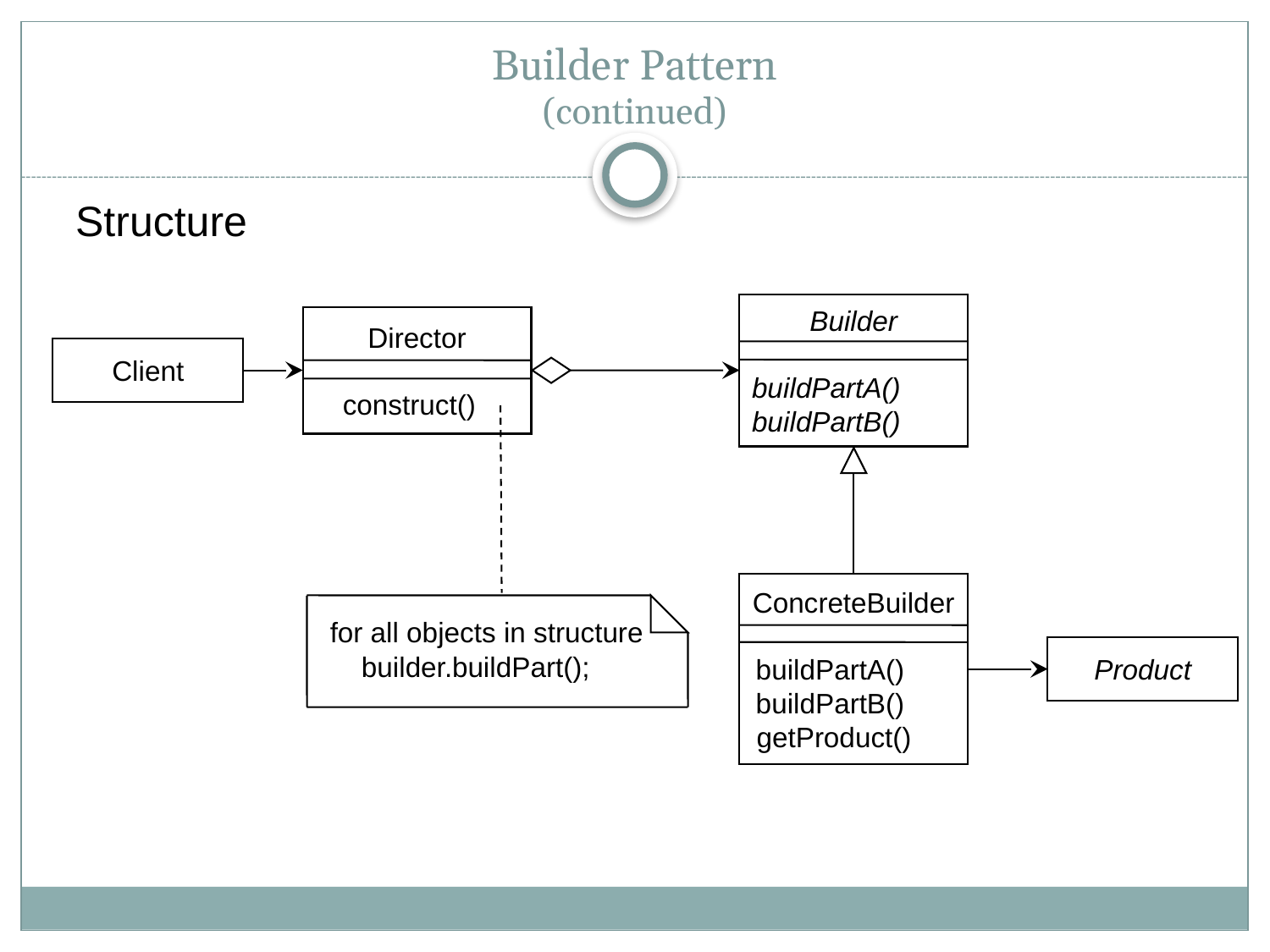

# Builder Pattern (continued)
Structure
Builder

buildPartA()
buildPartB()

Director

construct()

Client

ConcreteBuilder

buildPartA()
buildPartB()
getProduct()

for all objects in structure
    builder.buildPart();

Product